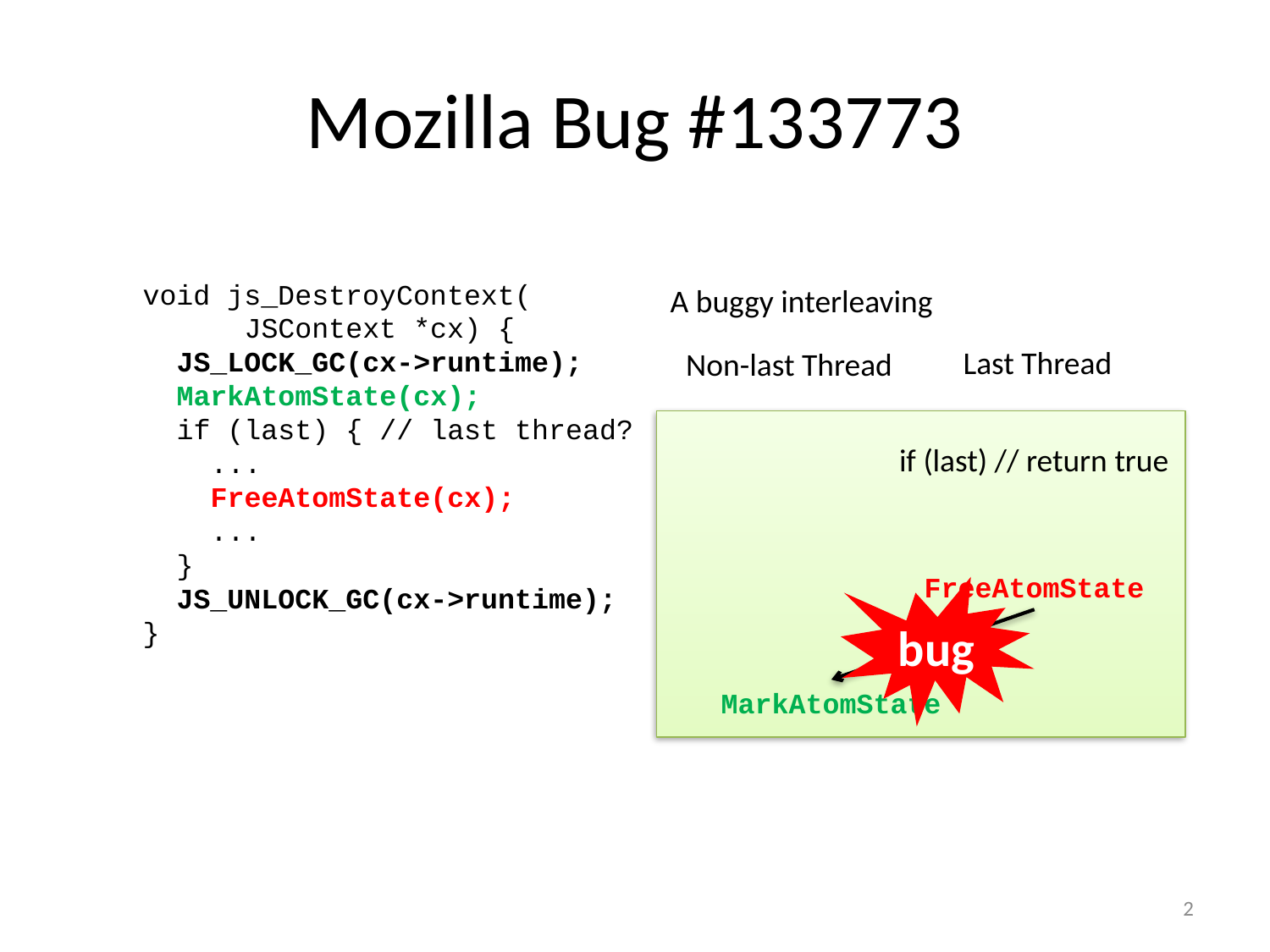

# Mozilla Bug #133773
void js_DestroyContext(
      JSContext *cx) {
  JS_LOCK_GC(cx->runtime);
  MarkAtomState(cx);
  if (last) { // last thread?
    ...
    FreeAtomState(cx);
    ...
  }
  JS_UNLOCK_GC(cx->runtime);
}
A buggy interleaving

if (last) // return true
FreeAtomState
MarkAtomState
Last Thread
Non-last Thread
bug
2